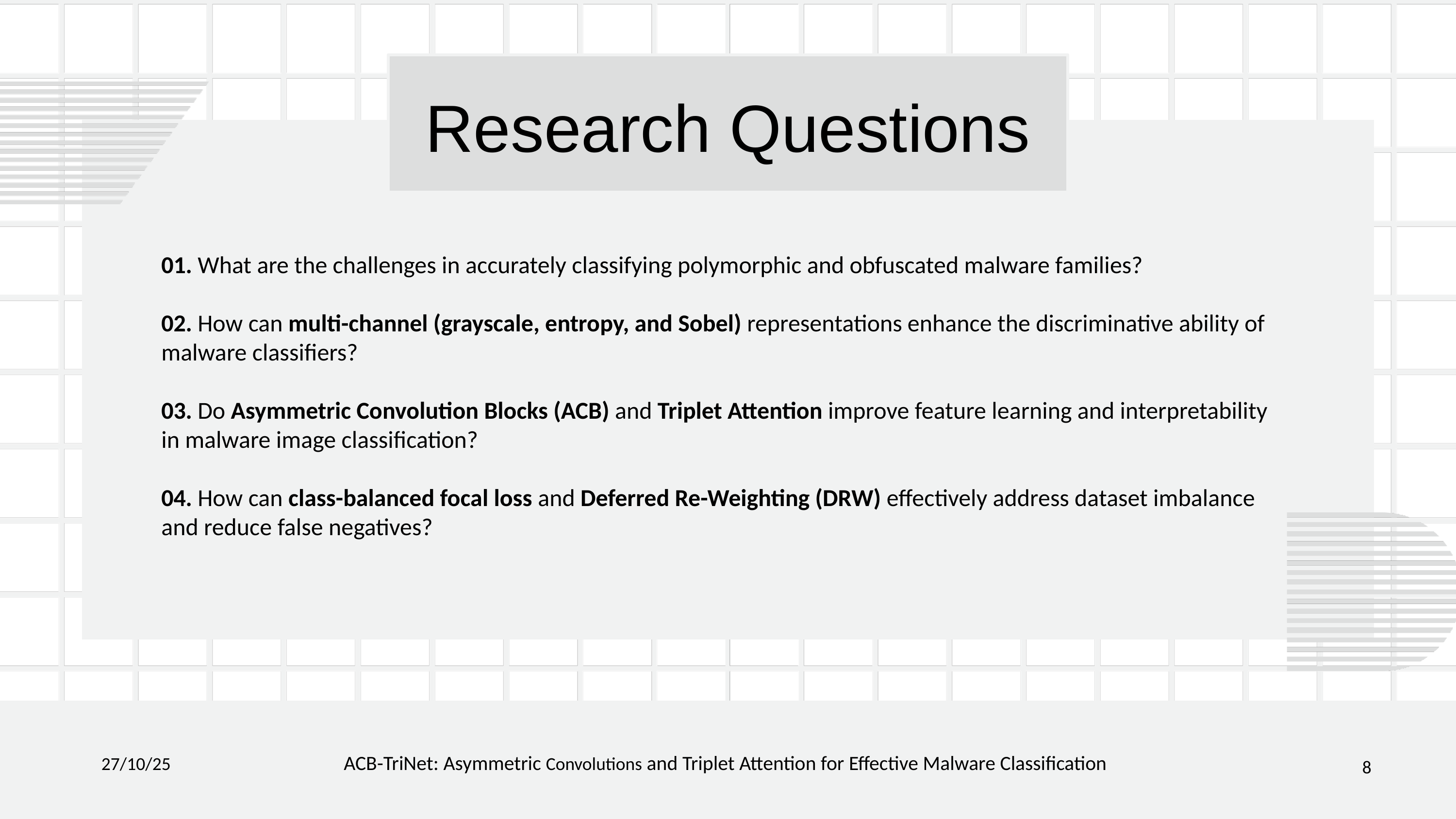

Research Questions

01. What are the challenges in accurately classifying polymorphic and obfuscated malware families?
02. How can multi-channel (grayscale, entropy, and Sobel) representations enhance the discriminative ability of malware classifiers?
03. Do Asymmetric Convolution Blocks (ACB) and Triplet Attention improve feature learning and interpretability in malware image classification?
04. How can class-balanced focal loss and Deferred Re-Weighting (DRW) effectively address dataset imbalance and reduce false negatives?

27/10/25
8
ACB-TriNet: Asymmetric Convolutions and Triplet Attention for Effective Malware Classification